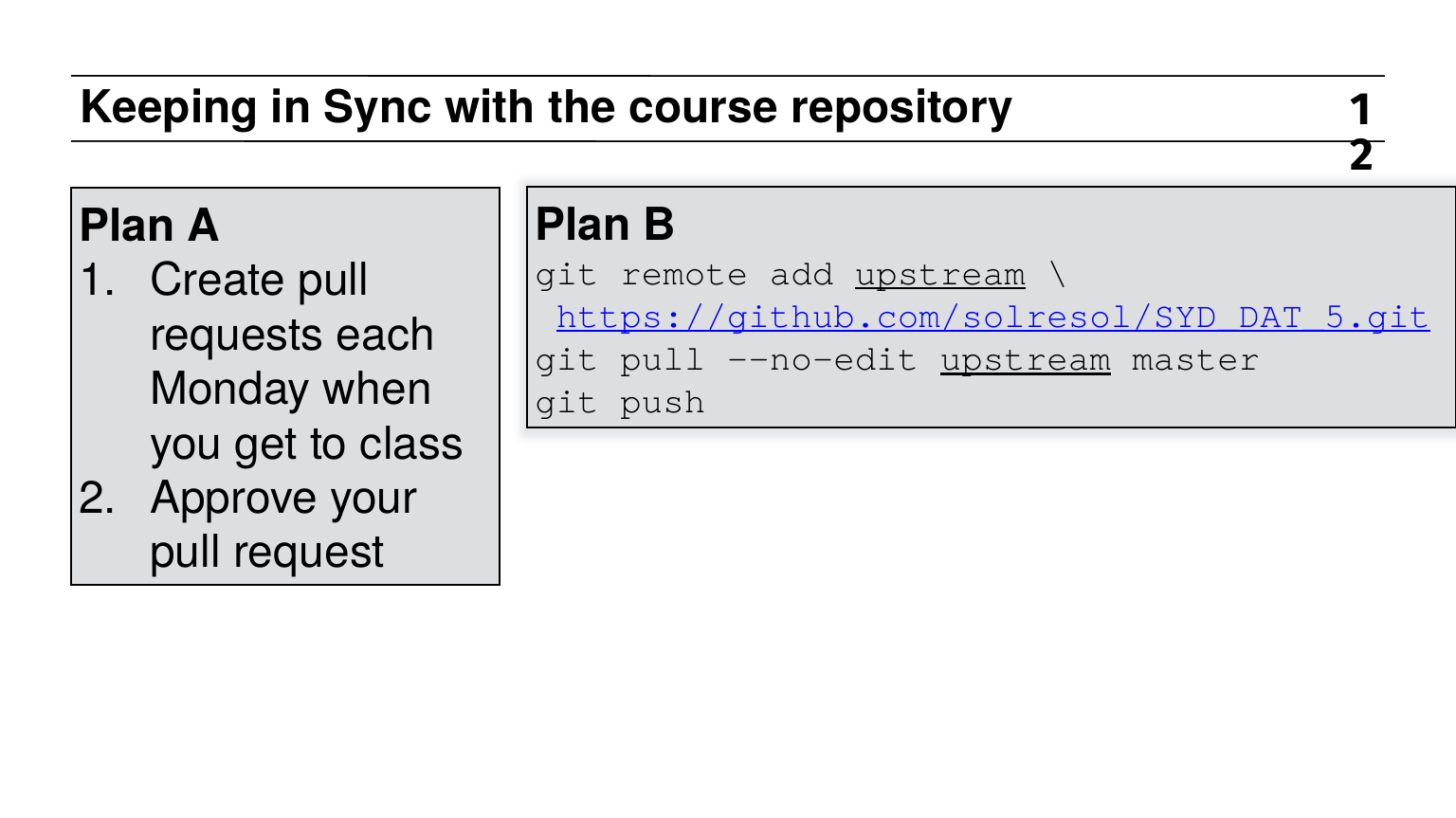

# Keeping in Sync with the course repository
12

Plan A
Create pull requests each Monday when you get to class
Approve your pull request
Plan B
git remote add upstream \
 https://github.com/solresol/SYD_DAT_5.git
git pull --no-edit upstream master
git push